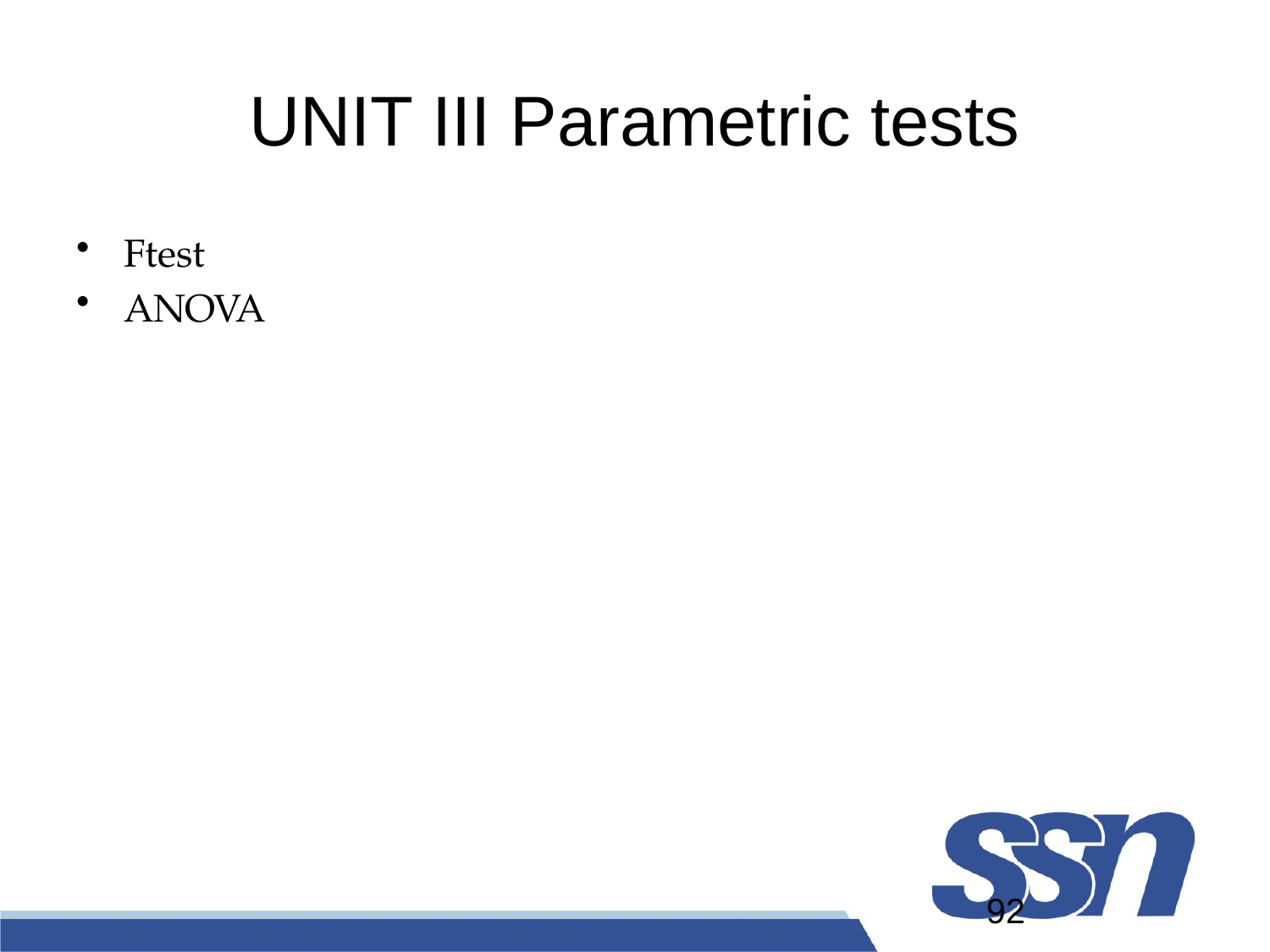

# UNIT III Parametric tests
Ftest
ANOVA
92